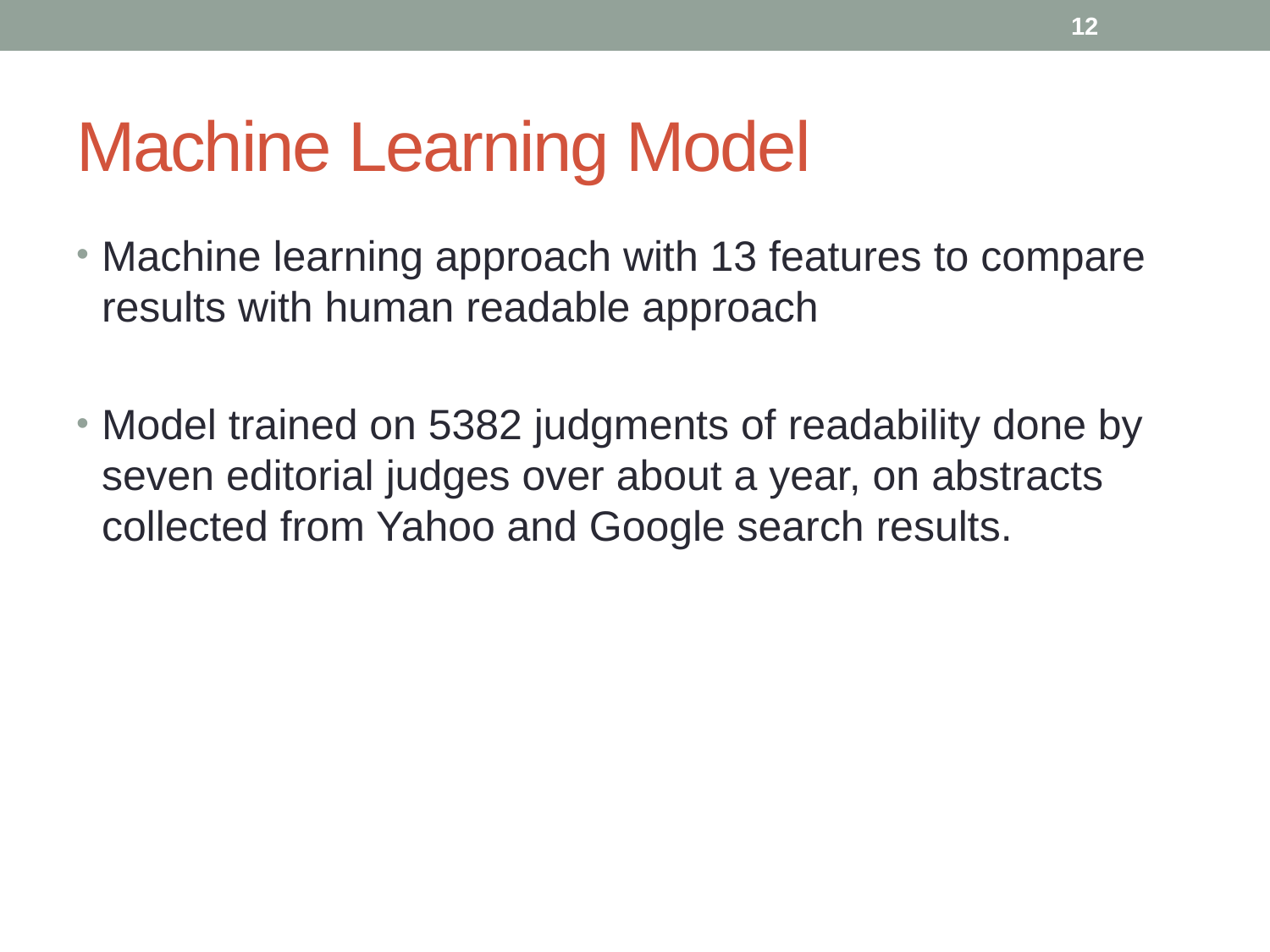

12
# Machine Learning Model
Machine learning approach with 13 features to compare results with human readable approach

Model trained on 5382 judgments of readability done by seven editorial judges over about a year, on abstracts collected from Yahoo and Google search results.